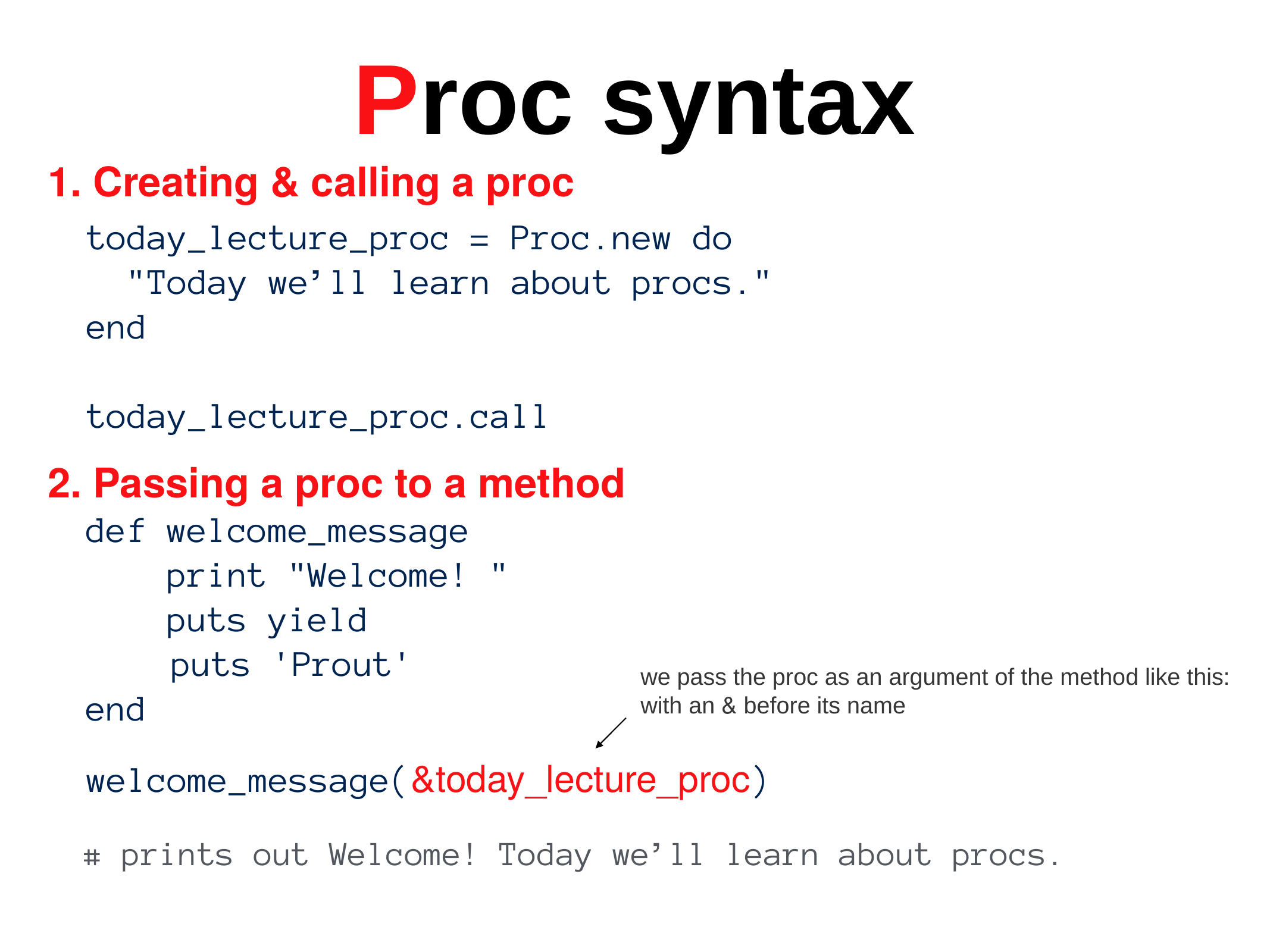

Proc syntax
1. Creating & calling a proc
today_lecture_proc = Proc.new do
  "Today we’ll learn about procs."
end

today_lecture_proc.call
2. Passing a proc to a method
def welcome_message
    print "Welcome! "
    puts yield
  puts 'Prout'
end
we pass the proc as an argument of the method like this:
with an & before its name

welcome_message(&today_lecture_proc)
# prints out Welcome! Today we’ll learn about procs.